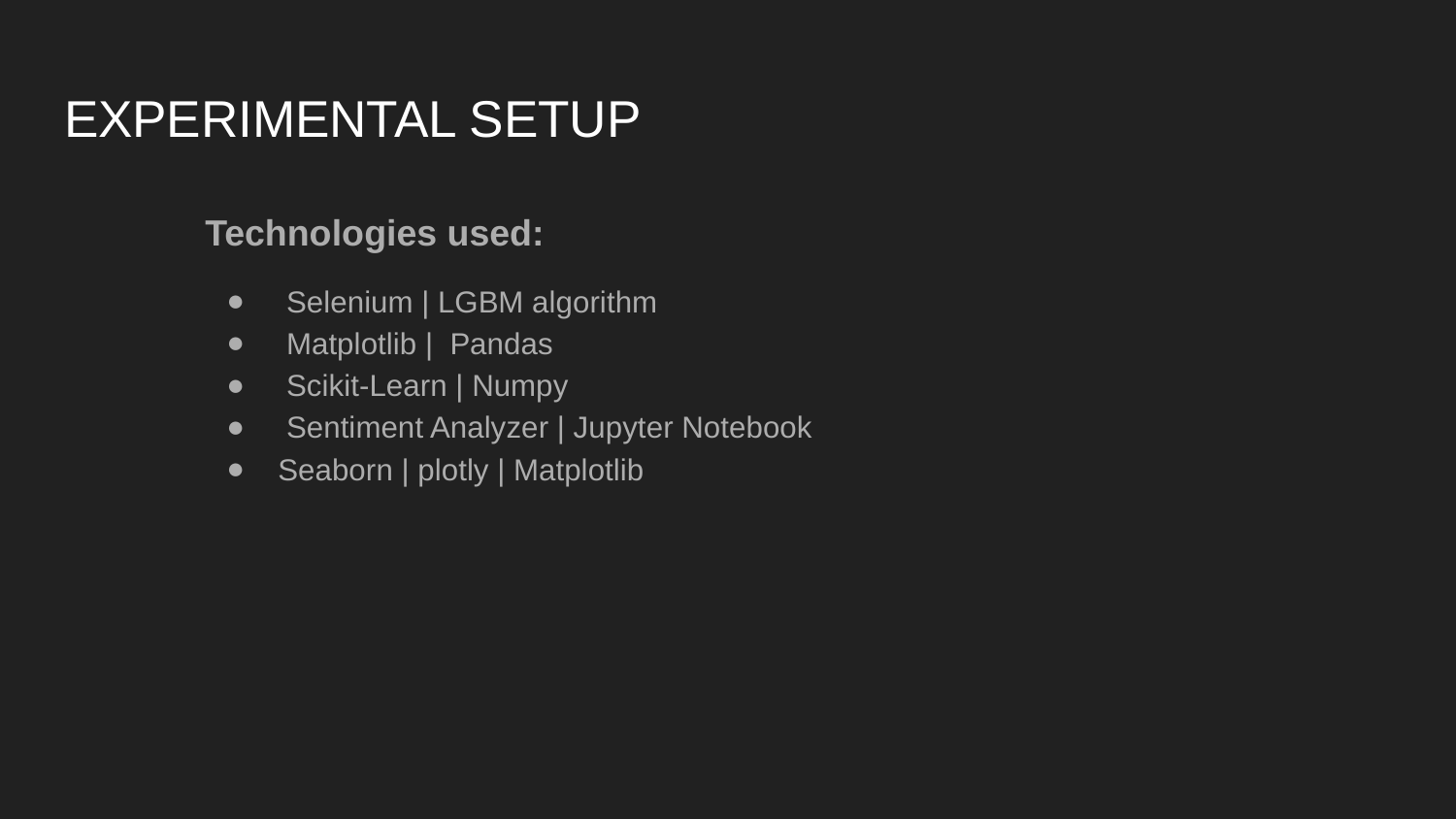

# EXPERIMENTAL SETUP
Technologies used:
 Selenium | LGBM algorithm
 Matplotlib |  Pandas
 Scikit-Learn | Numpy
 Sentiment Analyzer | Jupyter Notebook
Seaborn | plotly | Matplotlib